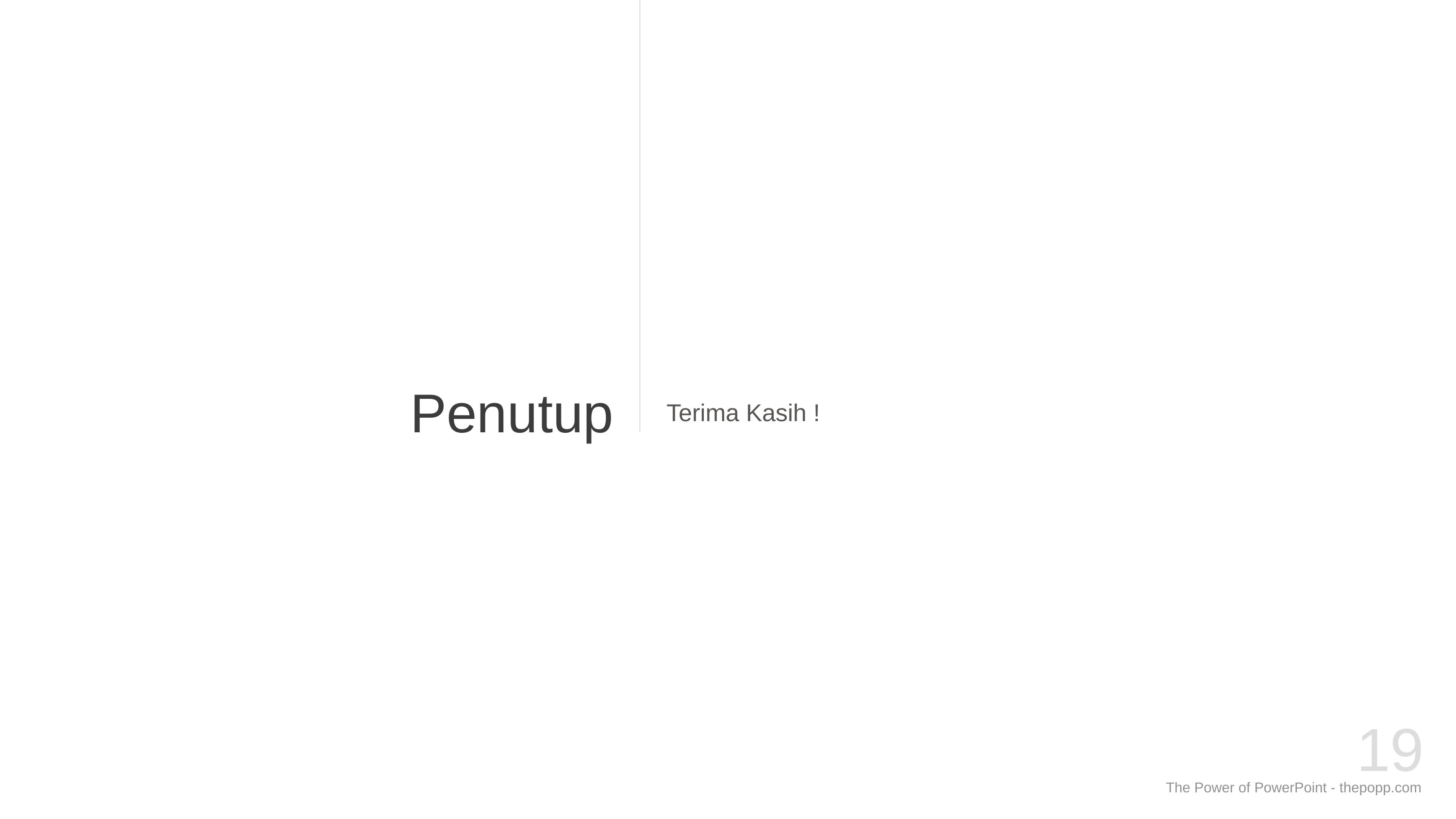

# Penutup
Terima Kasih !
19
The Power of PowerPoint - thepopp.com